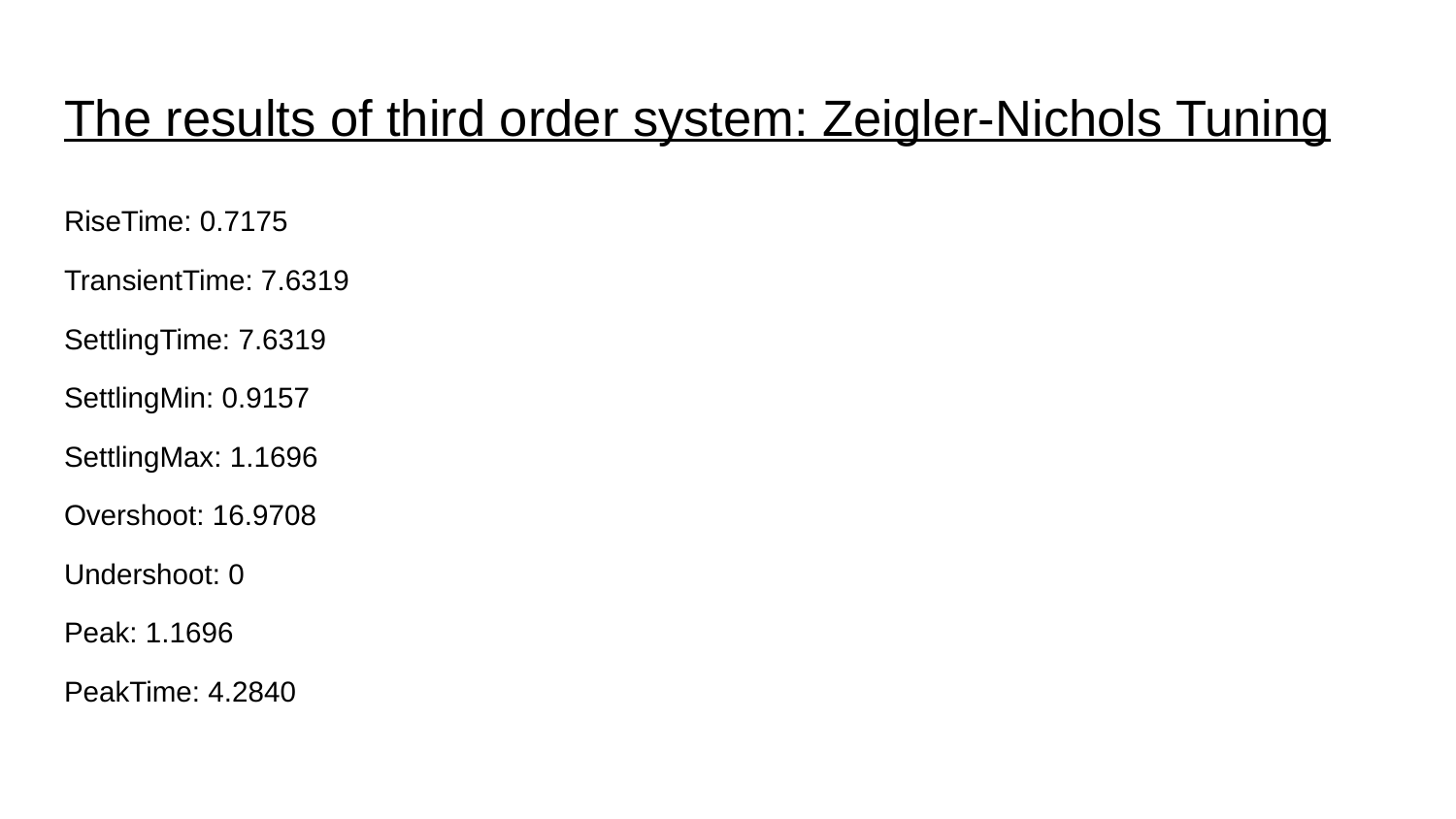

# The results of third order system: Zeigler-Nichols Tuning
RiseTime: 0.7175
TransientTime: 7.6319
SettlingTime: 7.6319
SettlingMin: 0.9157
SettlingMax: 1.1696
Overshoot: 16.9708
Undershoot: 0
Peak: 1.1696
PeakTime: 4.2840